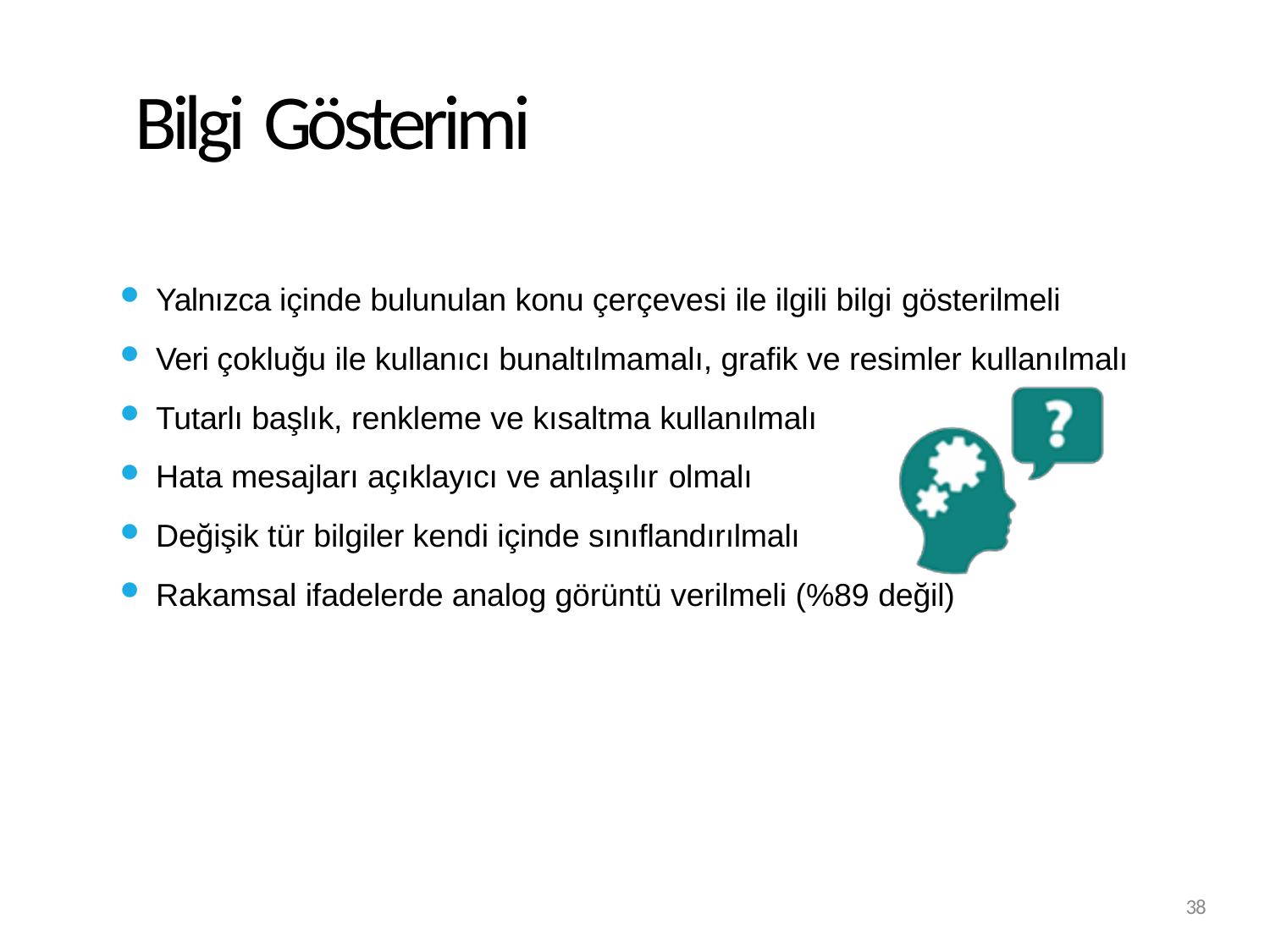

# Bilgi Gösterimi
Yalnızca içinde bulunulan konu çerçevesi ile ilgili bilgi gösterilmeli
Veri çokluğu ile kullanıcı bunaltılmamalı, grafik ve resimler kullanılmalı
Tutarlı başlık, renkleme ve kısaltma kullanılmalı
Hata mesajları açıklayıcı ve anlaşılır olmalı
Değişik tür bilgiler kendi içinde sınıflandırılmalı
Rakamsal ifadelerde analog görüntü verilmeli (%89 değil)

38